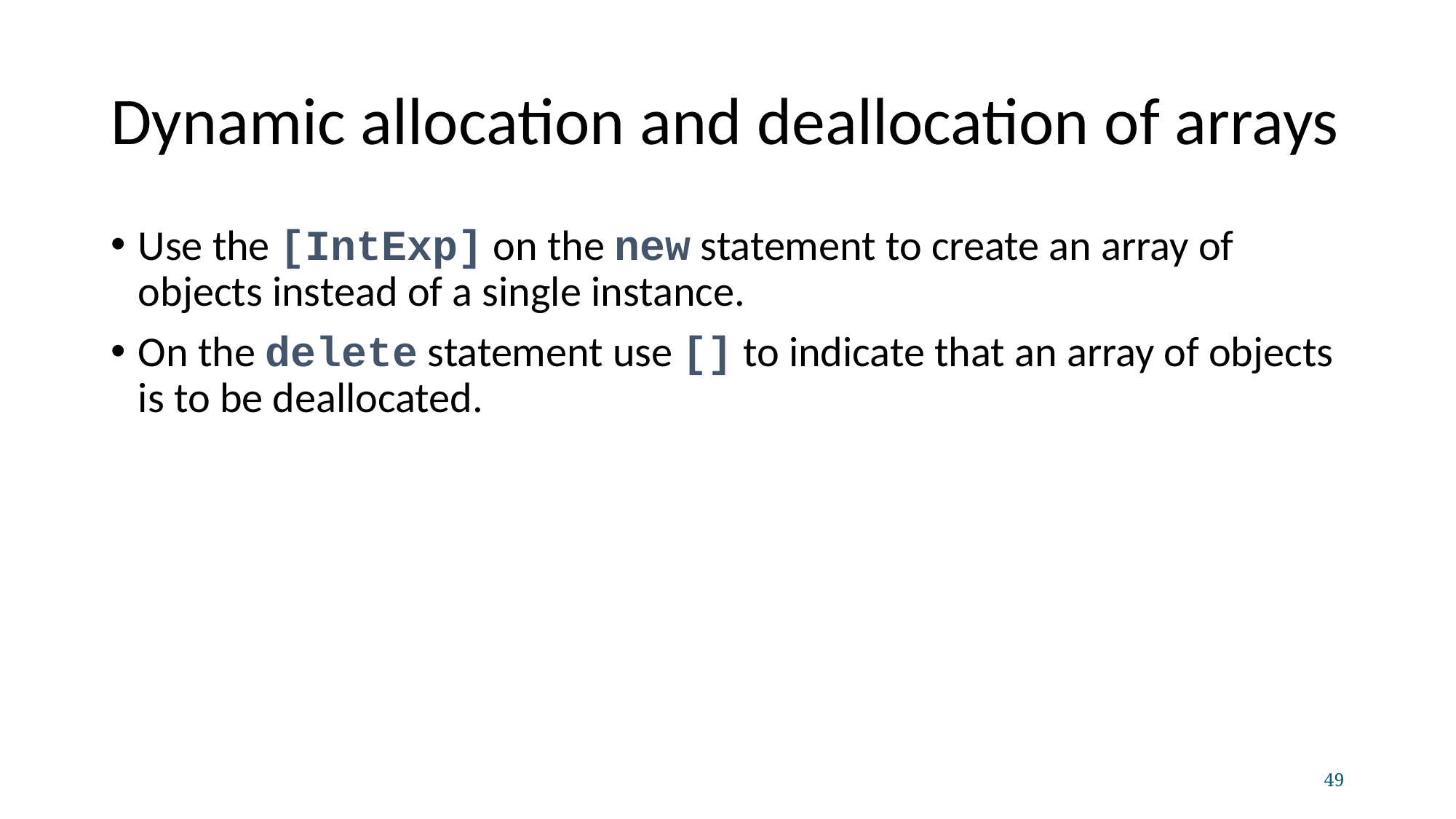

# Dynamic allocation and deallocation of arrays
Use the [IntExp] on the new statement to create an array of objects instead of a single instance.
On the delete statement use [] to indicate that an array of objects is to be deallocated.
49